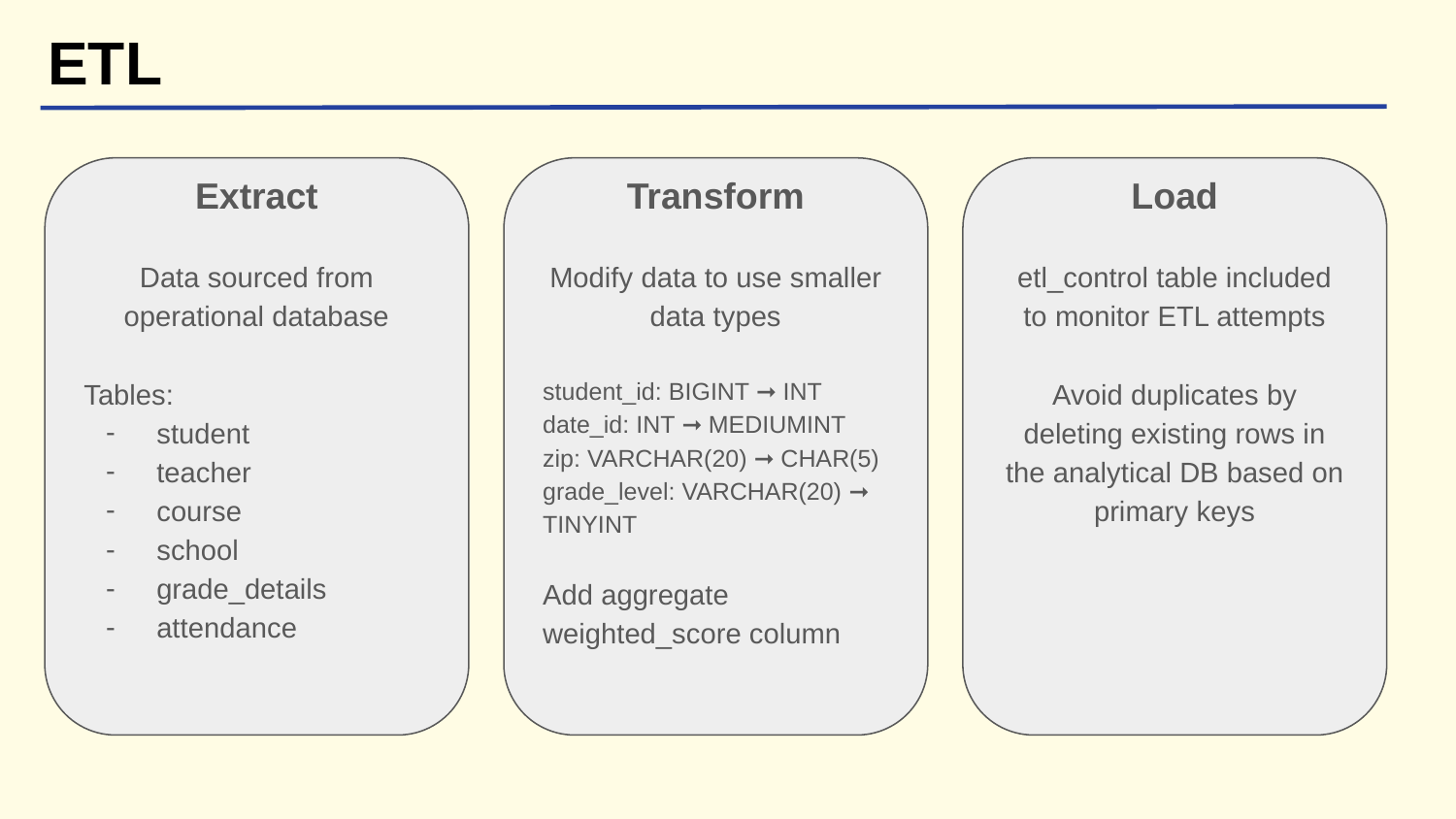

# ETL

Extract

Transform

Load
Data sourced from operational database

Tables:
student
teacher
course
school
grade_details
attendance

Modify data to use smaller data types

student_id: BIGINT ➞ INT
date_id: INT ➞ MEDIUMINT
zip: VARCHAR(20) ➞ CHAR(5)
grade_level: VARCHAR(20) ➞ TINYINT

Add aggregate weighted_score column
etl_control table included to monitor ETL attempts

Avoid duplicates by deleting existing rows in the analytical DB based on primary keys